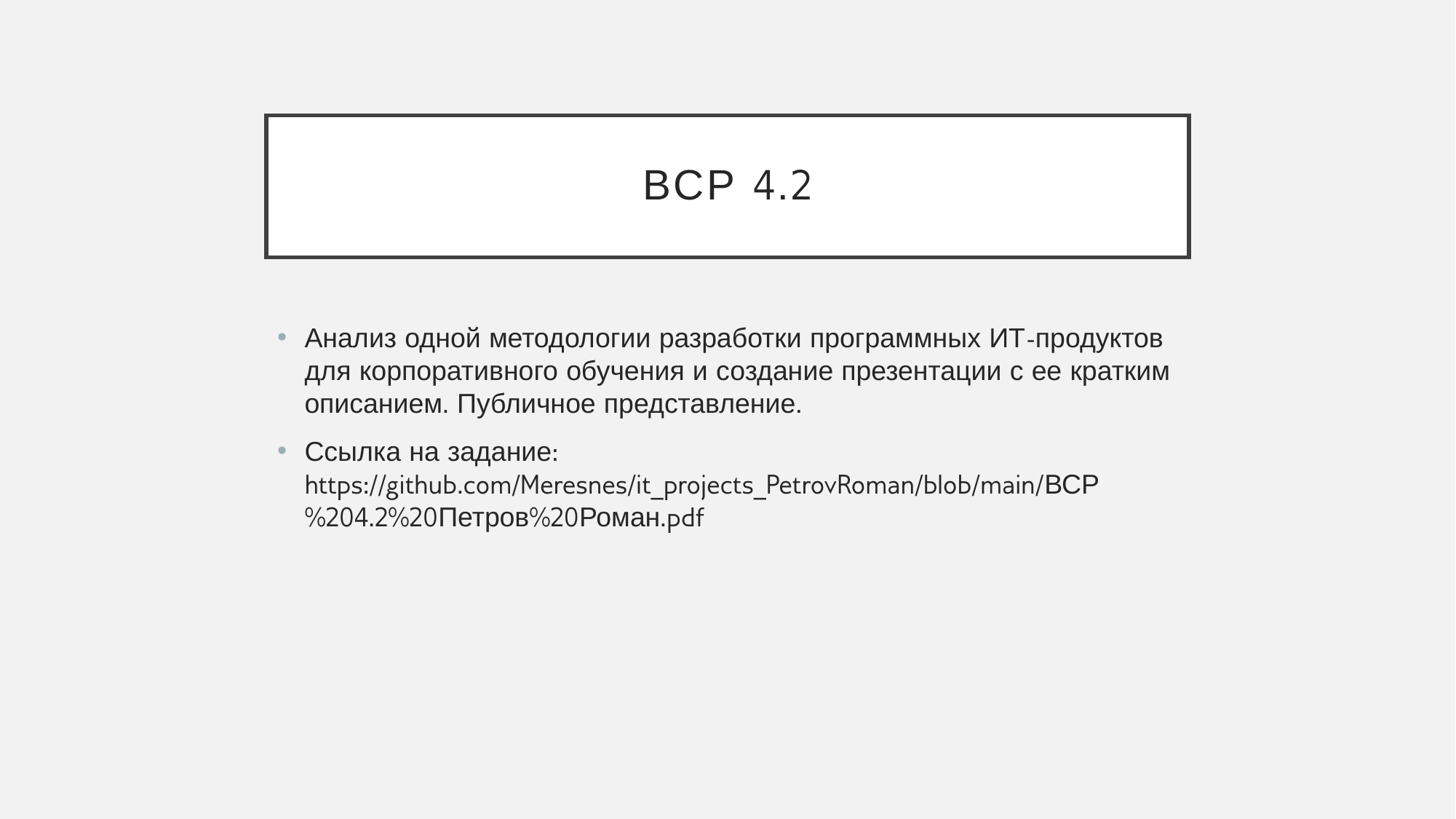

# ВСР 4.2
Анализ одной методологии разработки программных ИТ-продуктов для корпоративного обучения и создание презентации с ее кратким описанием. Публичное представление.
Ссылка на задание: https://github.com/Meresnes/it_projects_PetrovRoman/blob/main/ВСР%204.2%20Петров%20Роман.pdf